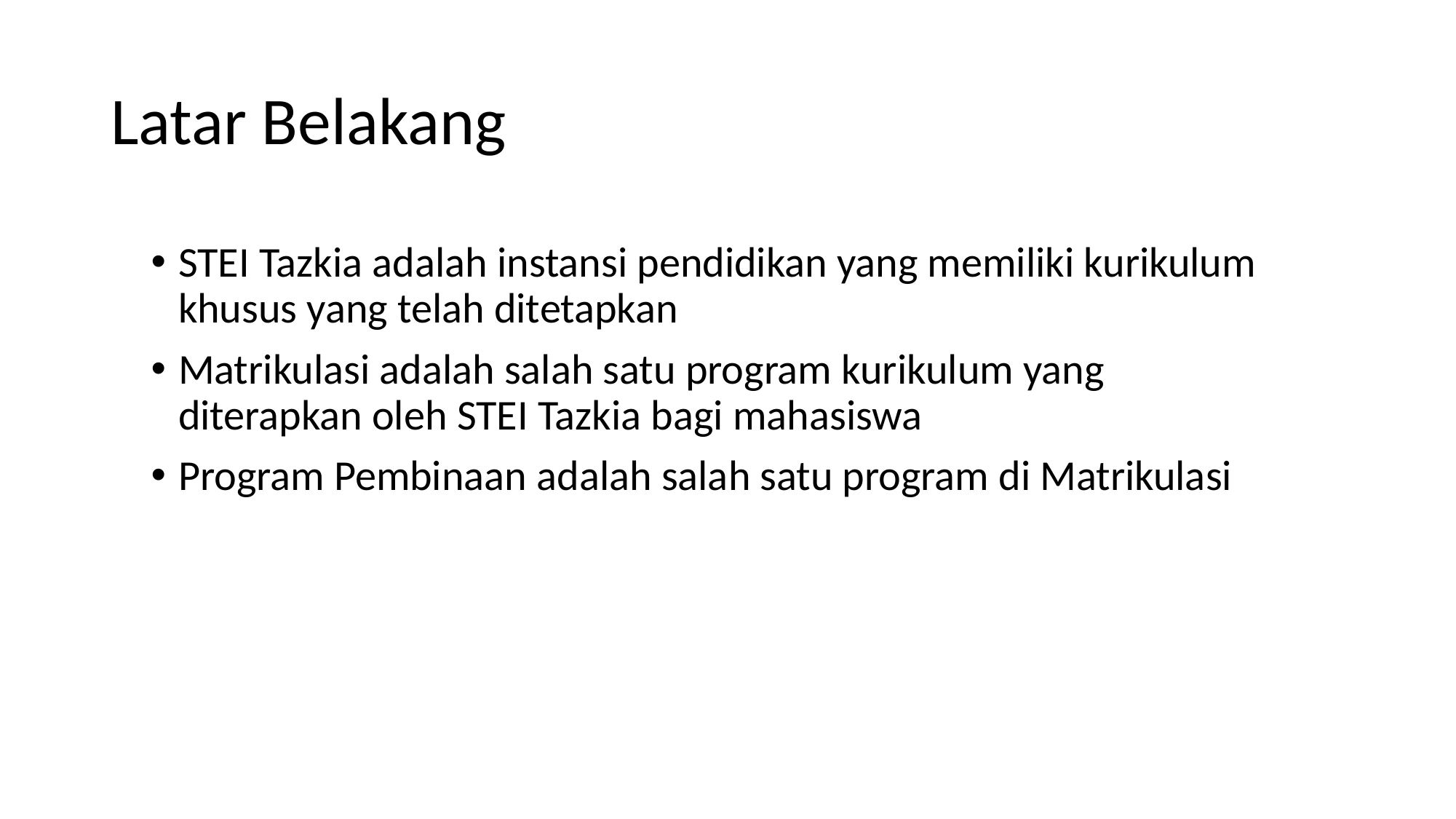

# Latar Belakang
STEI Tazkia adalah instansi pendidikan yang memiliki kurikulum khusus yang telah ditetapkan
Matrikulasi adalah salah satu program kurikulum yang diterapkan oleh STEI Tazkia bagi mahasiswa
Program Pembinaan adalah salah satu program di Matrikulasi